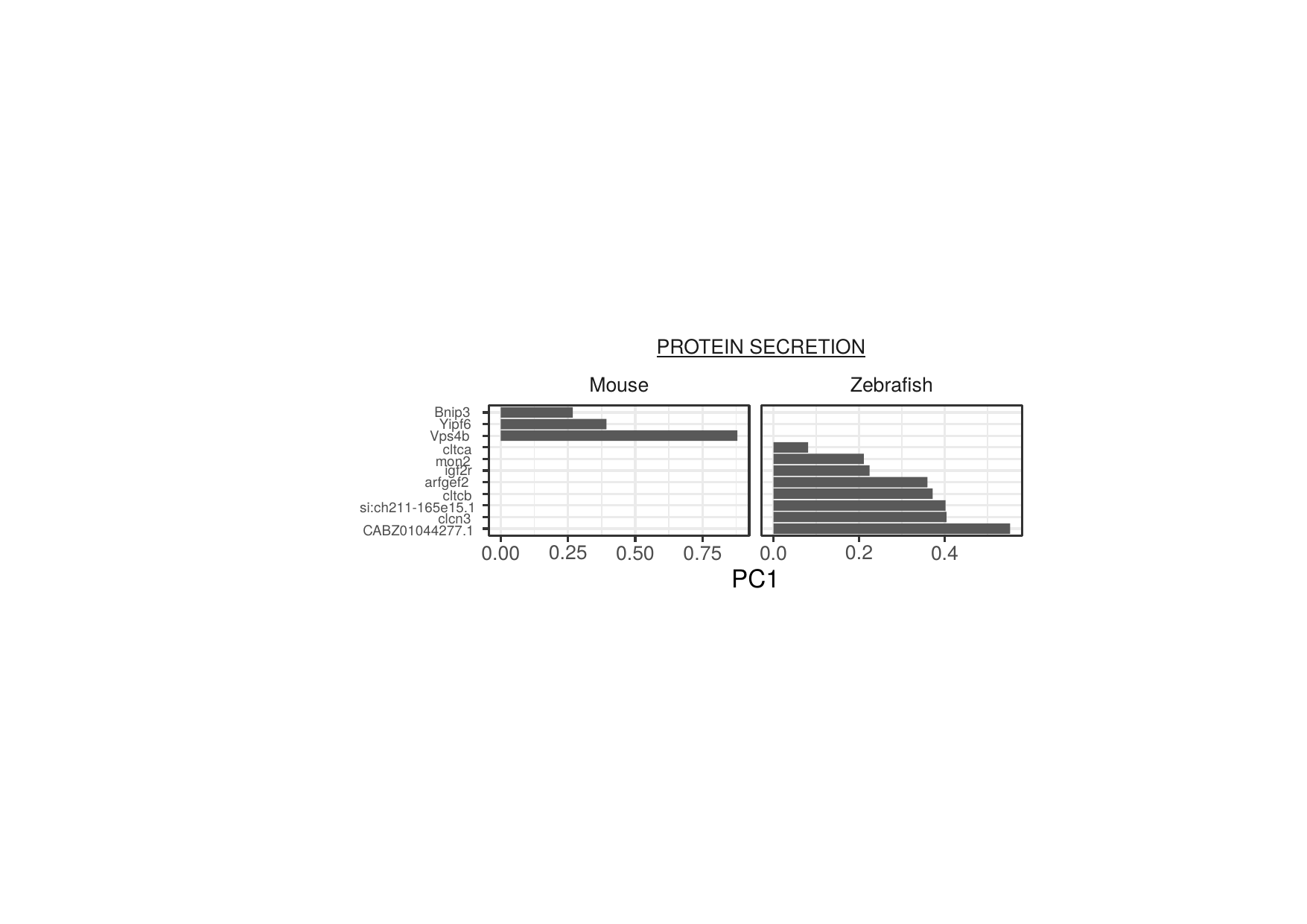

PROTEIN SECRETION
Zebrafish
Mouse
Bnip3

Yipf6

Vps4b

cltca

mon2

igf2r

arfgef2

cltcb

           si:ch211-165e15.1

clcn3

          CABZ01044277.1

0.25
0.2
0.4
0.00
0.50
0.75
0.0
PC1